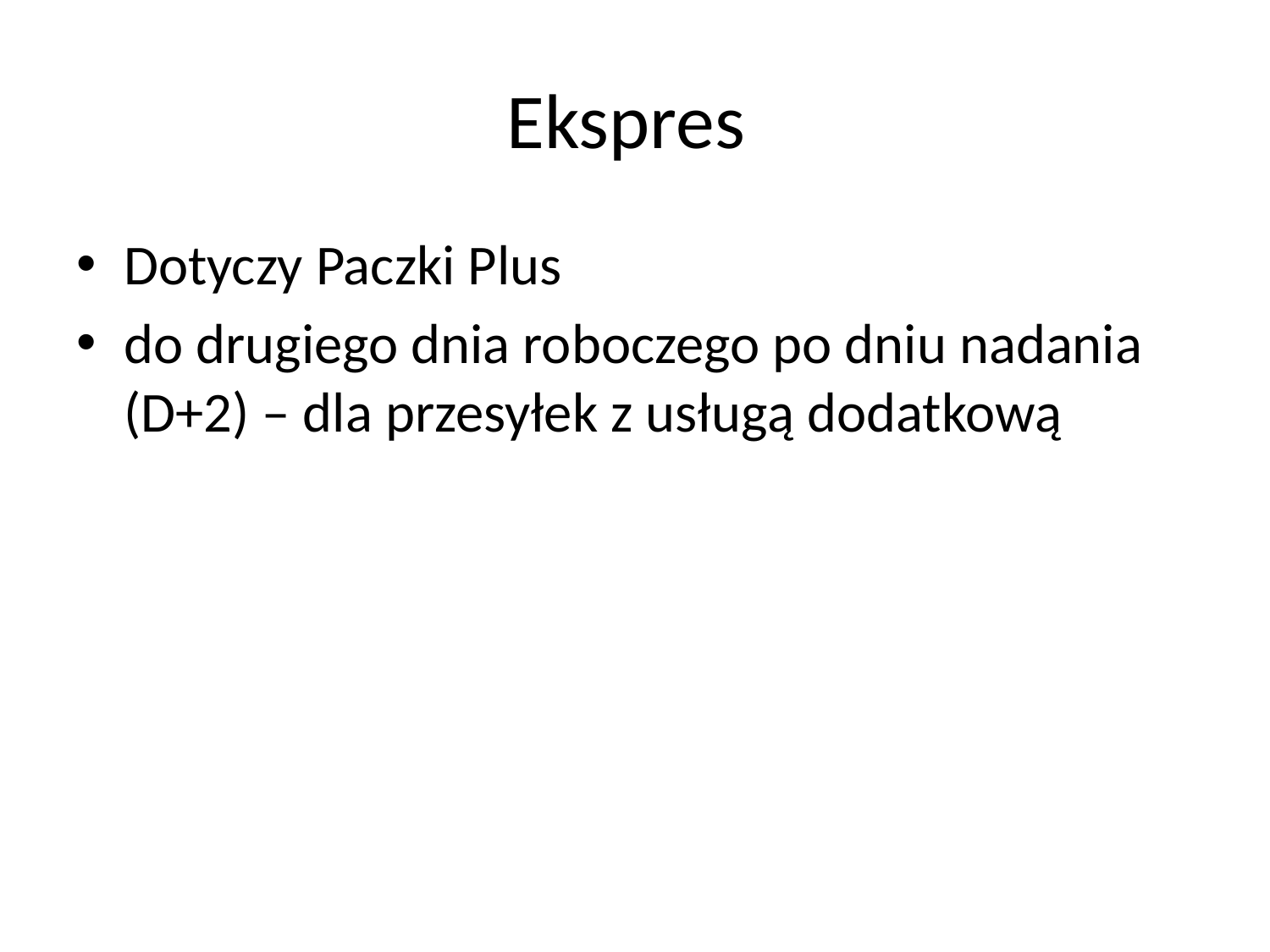

# Ekspres
Dotyczy Paczki Plus
do drugiego dnia roboczego po dniu nadania (D+2) – dla przesyłek z usługą dodatkową